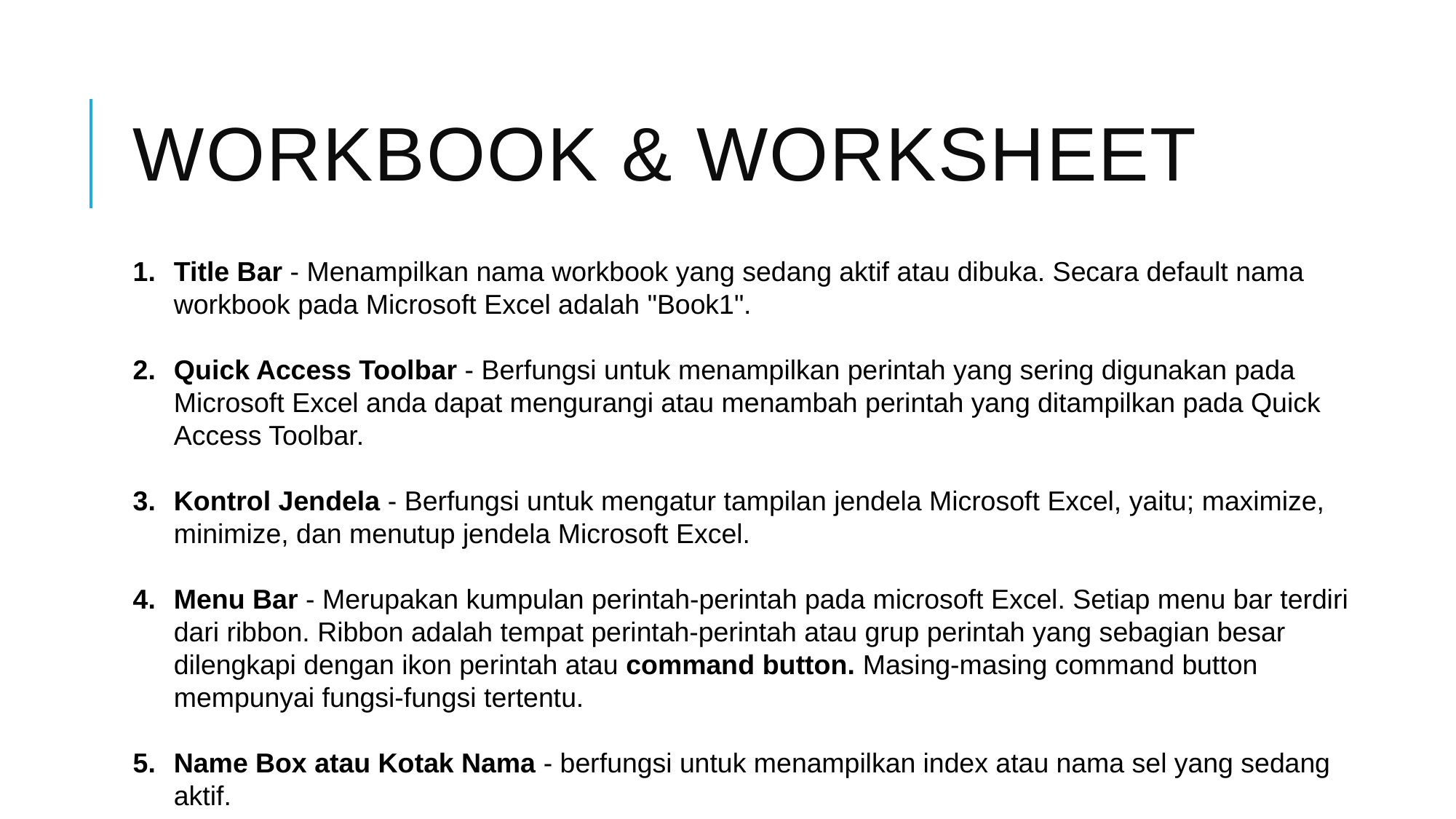

# Workbook & Worksheet
Title Bar - Menampilkan nama workbook yang sedang aktif atau dibuka. Secara default nama workbook pada Microsoft Excel adalah "Book1".

Quick Access Toolbar - Berfungsi untuk menampilkan perintah yang sering digunakan pada Microsoft Excel anda dapat mengurangi atau menambah perintah yang ditampilkan pada Quick Access Toolbar.

Kontrol Jendela - Berfungsi untuk mengatur tampilan jendela Microsoft Excel, yaitu; maximize, minimize, dan menutup jendela Microsoft Excel.

Menu Bar - Merupakan kumpulan perintah-perintah pada microsoft Excel. Setiap menu bar terdiri dari ribbon. Ribbon adalah tempat perintah-perintah atau grup perintah yang sebagian besar dilengkapi dengan ikon perintah atau command button. Masing-masing command button mempunyai fungsi-fungsi tertentu.

Name Box atau Kotak Nama - berfungsi untuk menampilkan index atau nama sel yang sedang aktif.